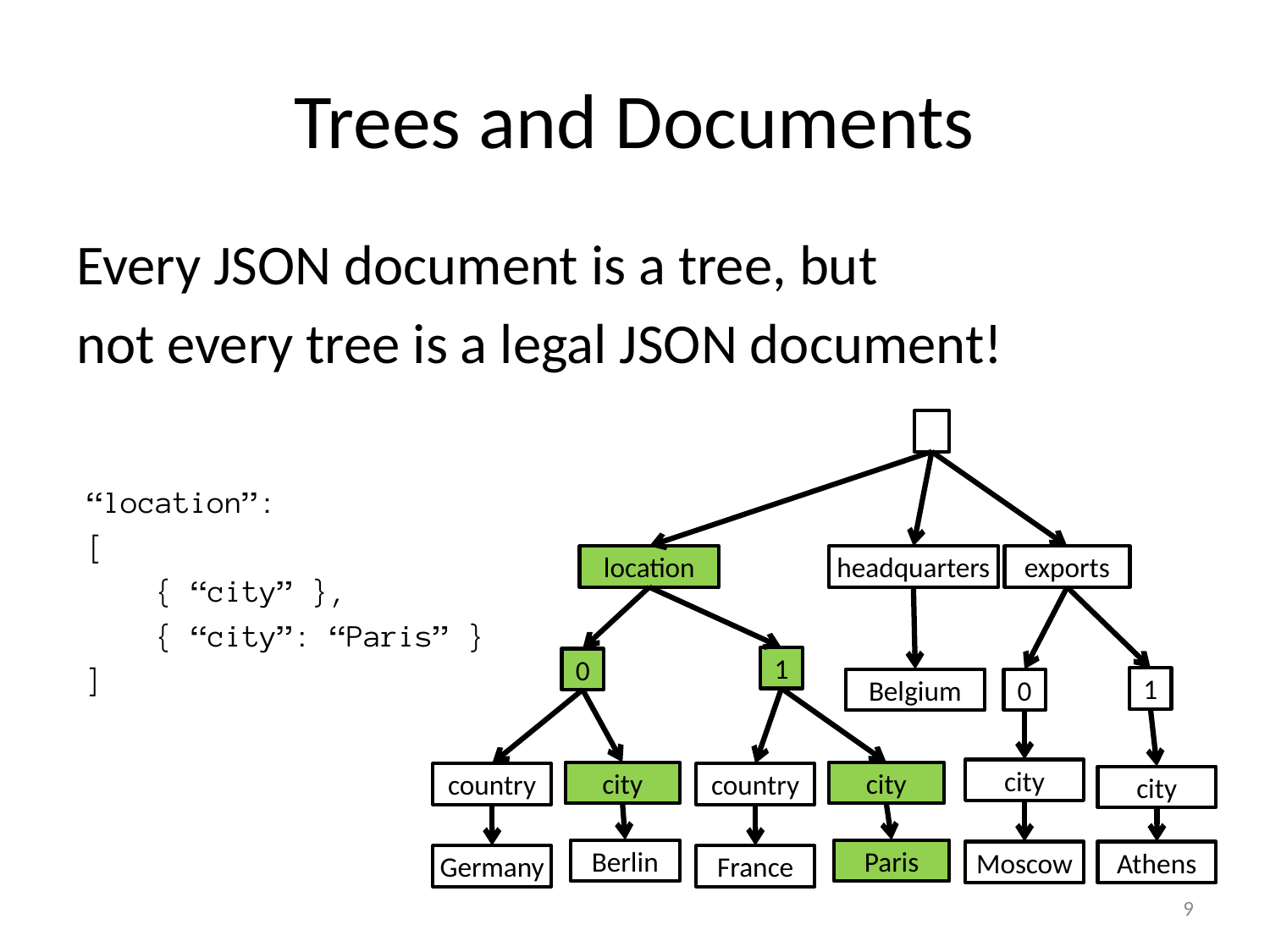

# Trees and Documents
Every JSON document is a tree, but
not every tree is a legal JSON document!

location
headquarters
exports
1
0
1
Belgium
0
city
city
city
country
country
city
Berlin
Paris
Moscow
Athens
Germany
France

“location”:
[
    { “city” },
    { “city”: “Paris” }
]
9